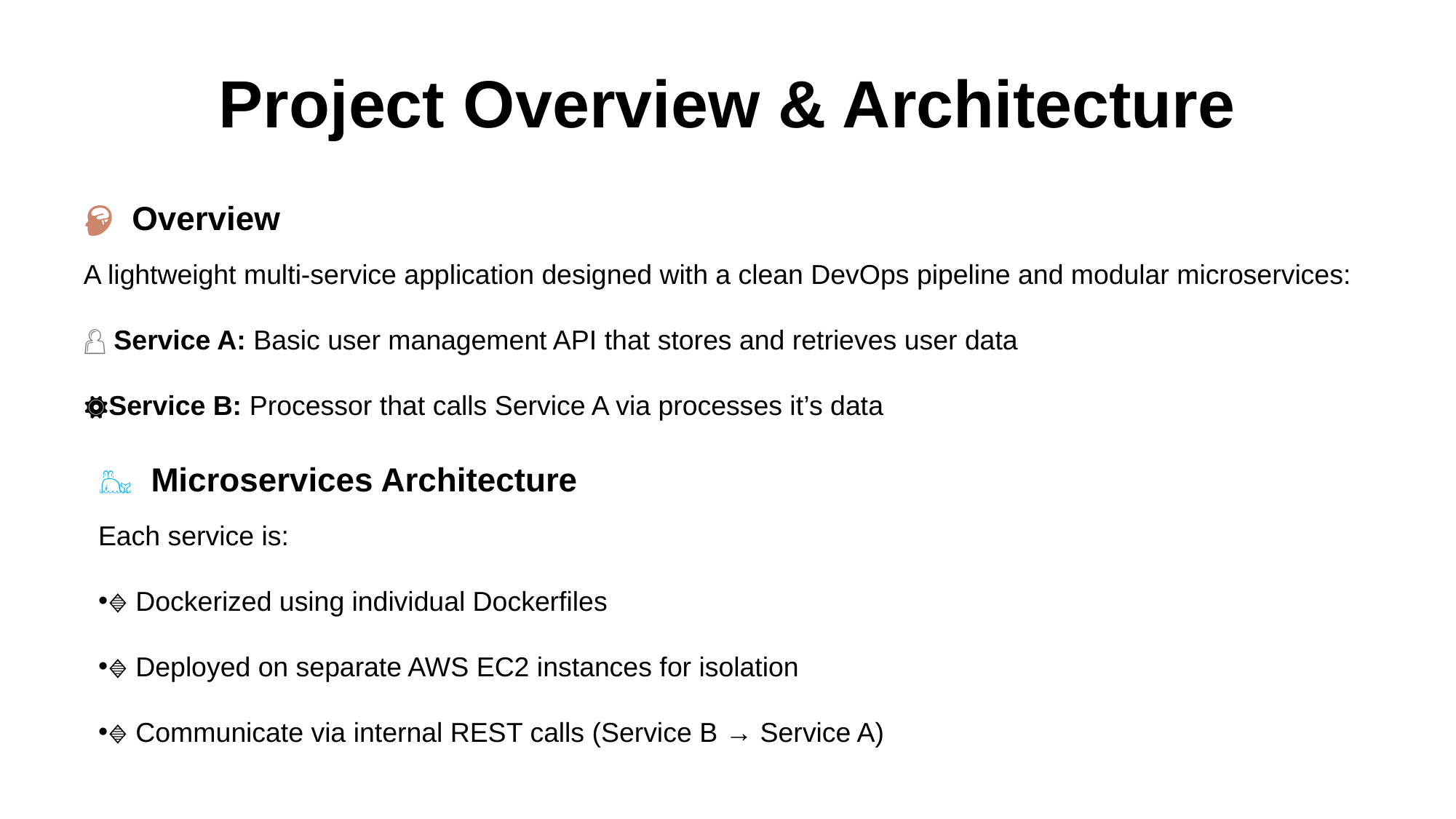

# Project Overview & Architecture
🧠  Overview
A lightweight multi-service application designed with a clean DevOps pipeline and modular microservices:

👤 Service A: Basic user management API that stores and retrieves user data

⚙Service B: Processor that calls Service A via processes it’s data
🐳  Microservices Architecture
Each service is:

🔹 Dockerized using individual Dockerfiles

🔹 Deployed on separate AWS EC2 instances for isolation

🔹 Communicate via internal REST calls (Service B → Service A)